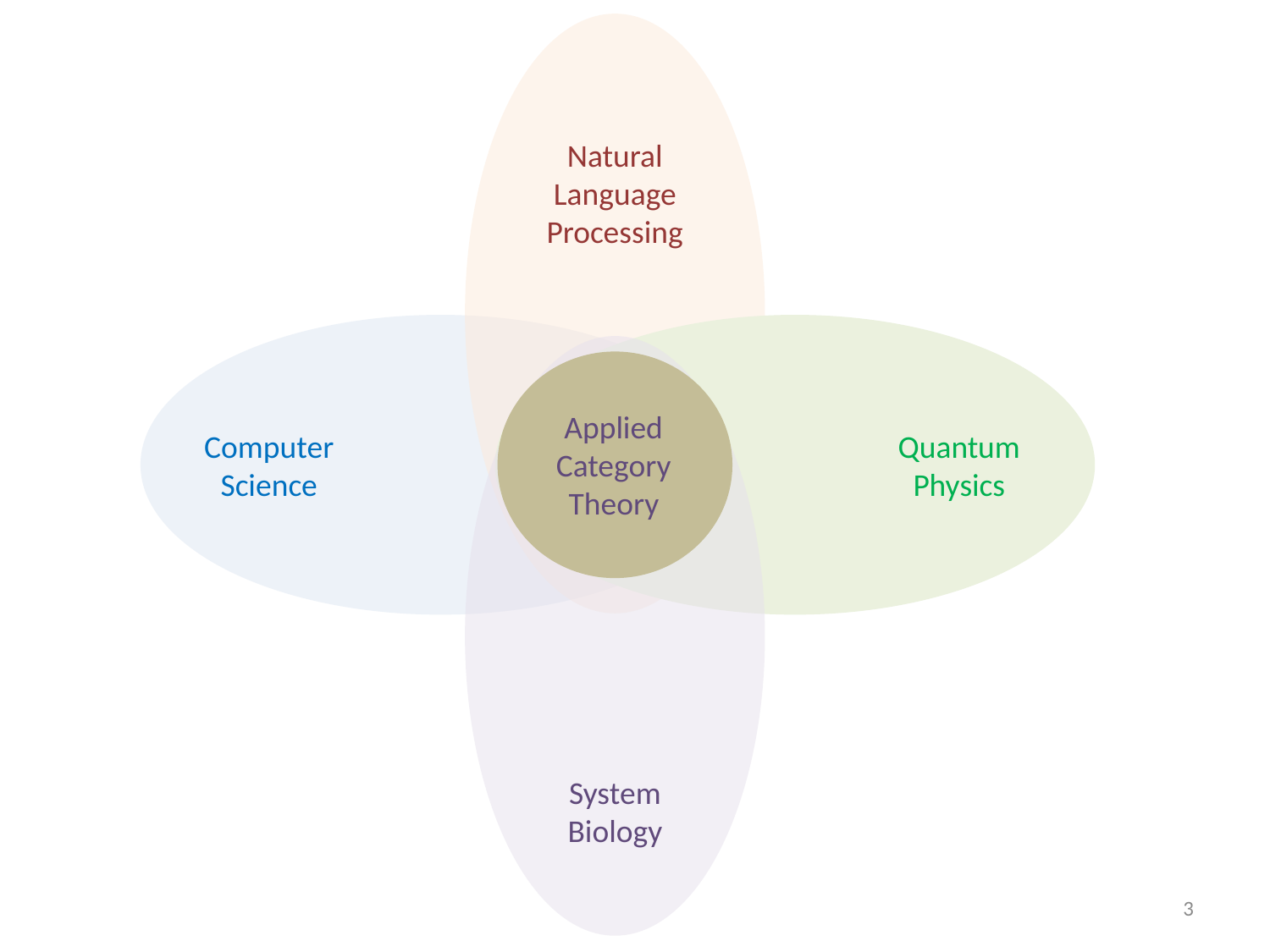

Natural Language
Processing

Applied Category
Theory
Quantum
Physics
Computer Science
System
Biology
3